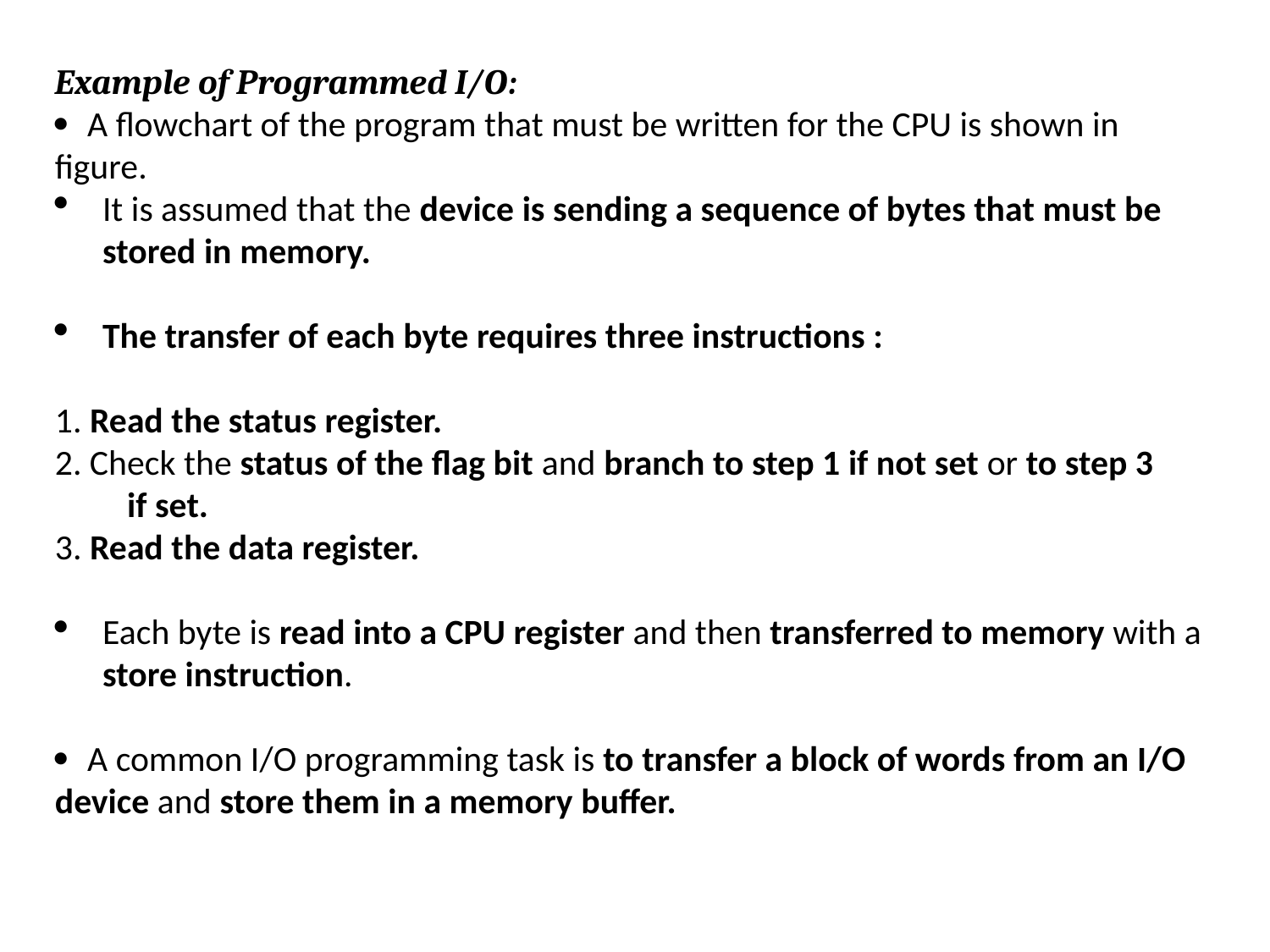

Example of Programmed I/O:
• A flowchart of the program that must be written for the CPU is shown in figure.
It is assumed that the device is sending a sequence of bytes that must be stored in memory.

The transfer of each byte requires three instructions :

1. Read the status register.
2. Check the status of the flag bit and branch to step 1 if not set or to step 3                 if set.
3. Read the data register.

Each byte is read into a CPU register and then transferred to memory with a store instruction.

• A common I/O programming task is to transfer a block of words from an I/O device and store them in a memory buffer.